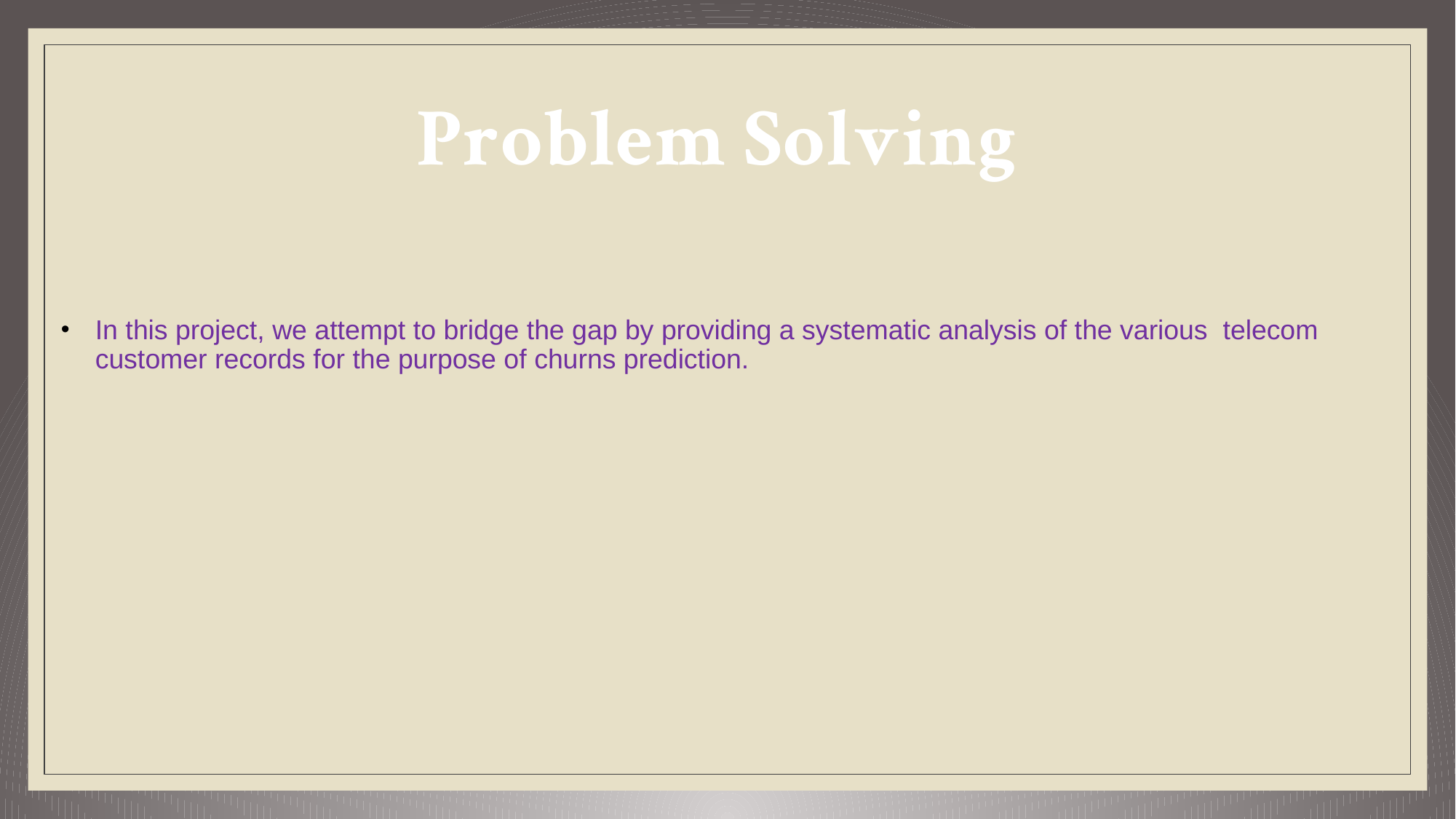

# Problem Solving
In this project, we attempt to bridge the gap by providing a systematic analysis of the various  telecom customer records for the purpose of churns prediction.